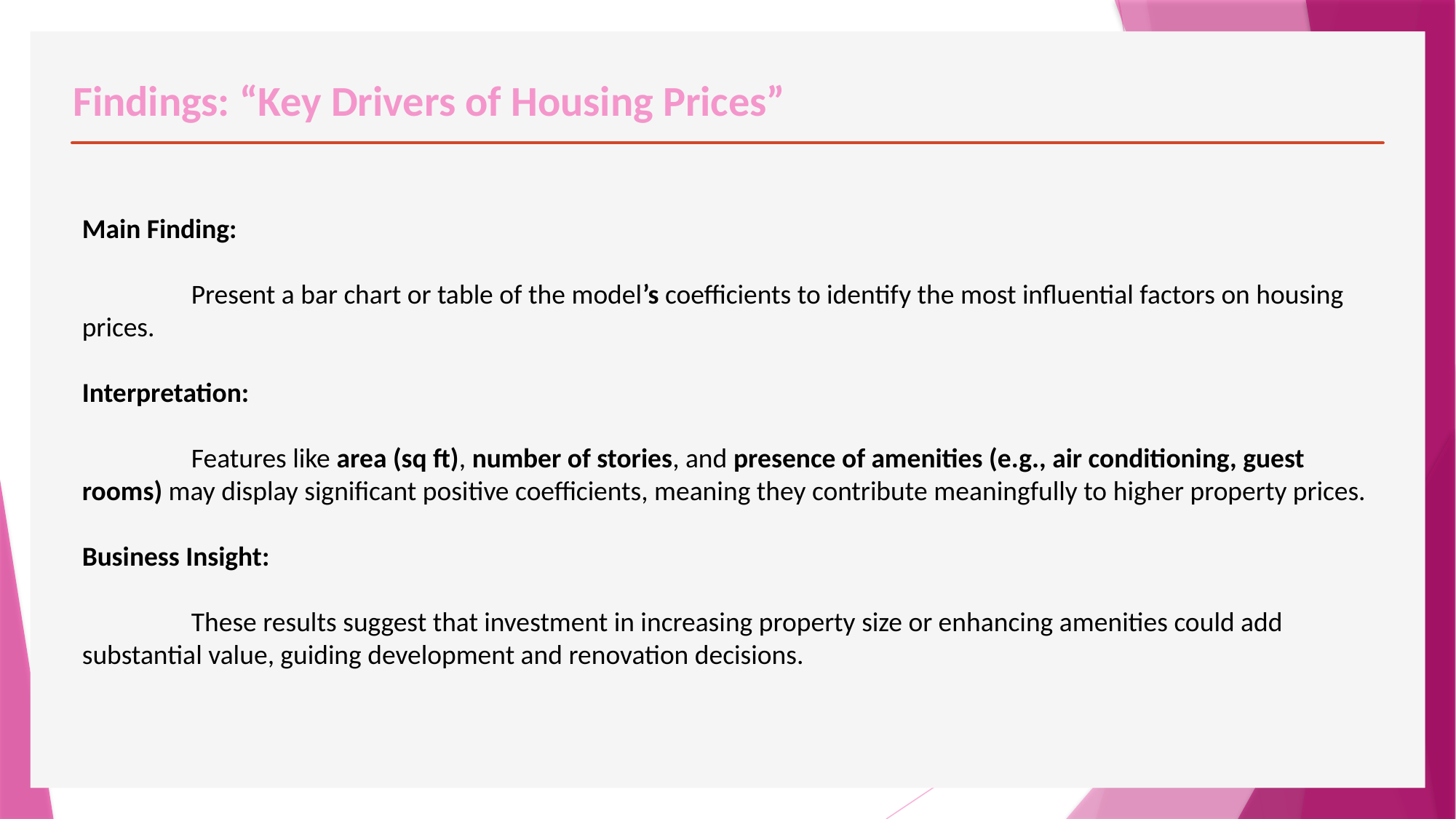

# Findings: “Key Drivers of Housing Prices”

Main Finding:

	Present a bar chart or table of the model’s coefficients to identify the most influential factors on housing prices.

Interpretation:

	Features like area (sq ft), number of stories, and presence of amenities (e.g., air conditioning, guest rooms) may display significant positive coefficients, meaning they contribute meaningfully to higher property prices.

Business Insight:

	These results suggest that investment in increasing property size or enhancing amenities could add substantial value, guiding development and renovation decisions.